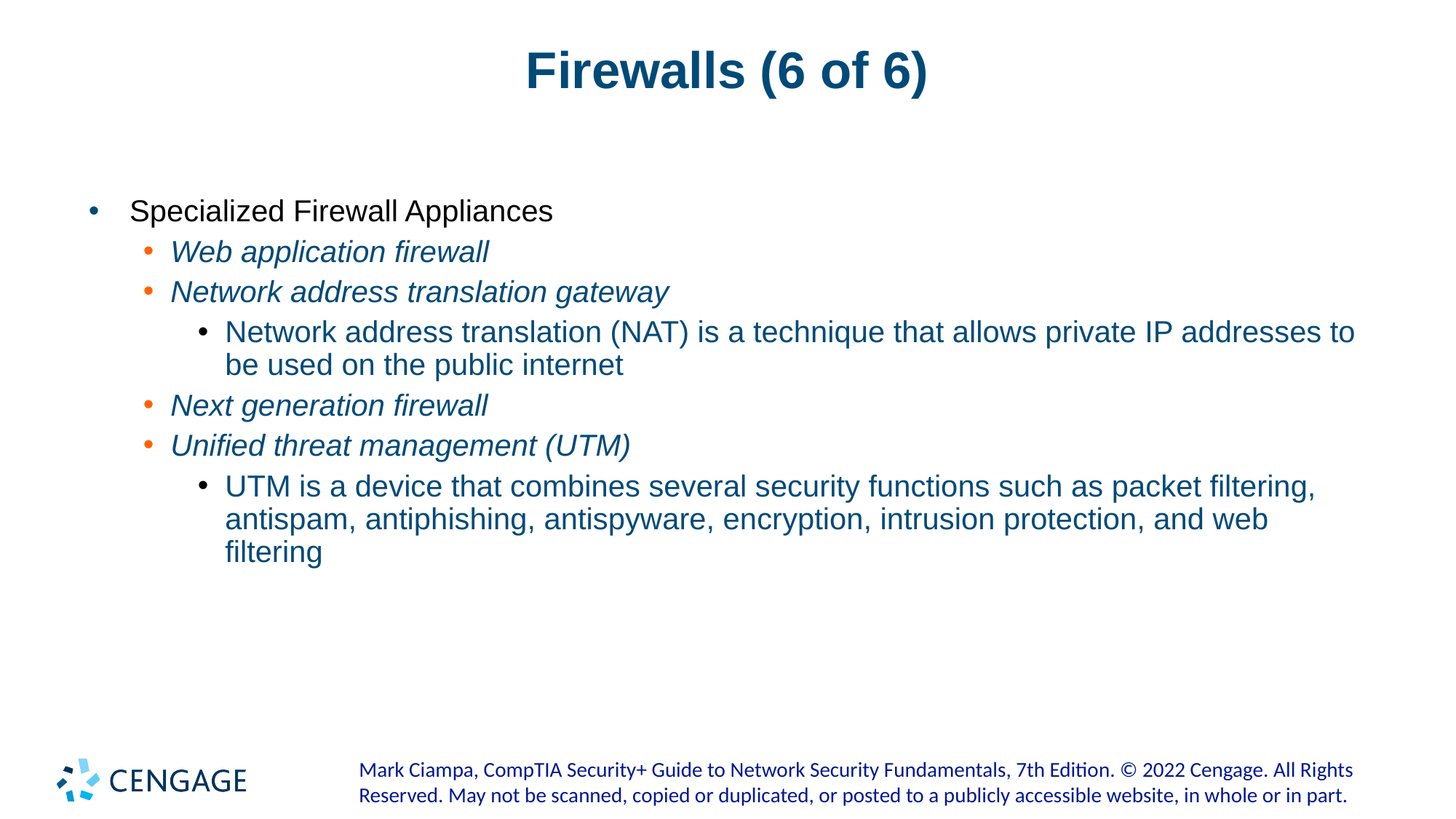

# Firewalls (6 of 6)
Specialized Firewall Appliances
Web application firewall
Network address translation gateway
Network address translation (NAT) is a technique that allows private IP addresses to be used on the public internet
Next generation firewall
Unified threat management (UTM)
UTM is a device that combines several security functions such as packet filtering, antispam, antiphishing, antispyware, encryption, intrusion protection, and web filtering